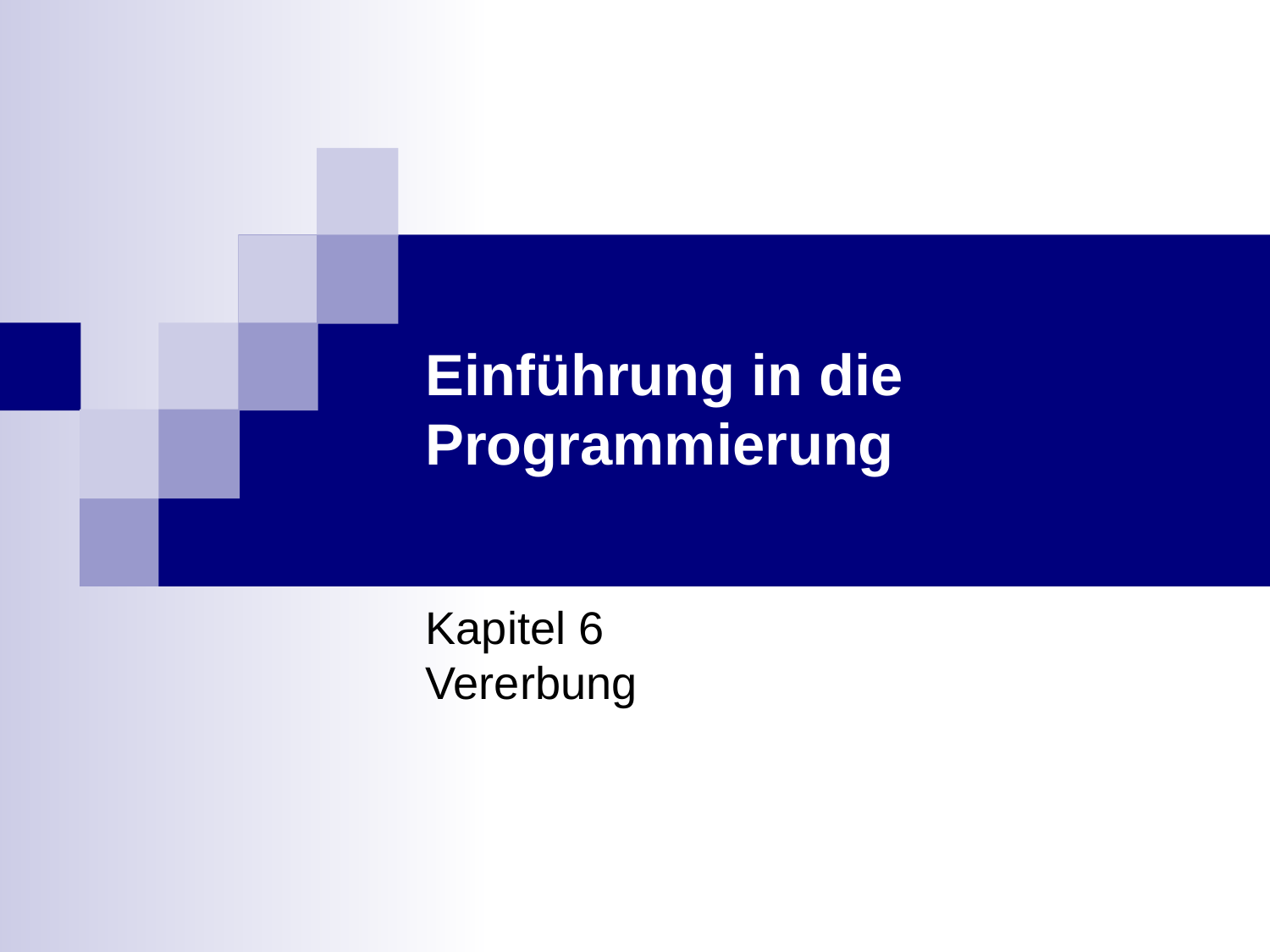

# Einführung in die Programmierung
Kapitel 6
Vererbung